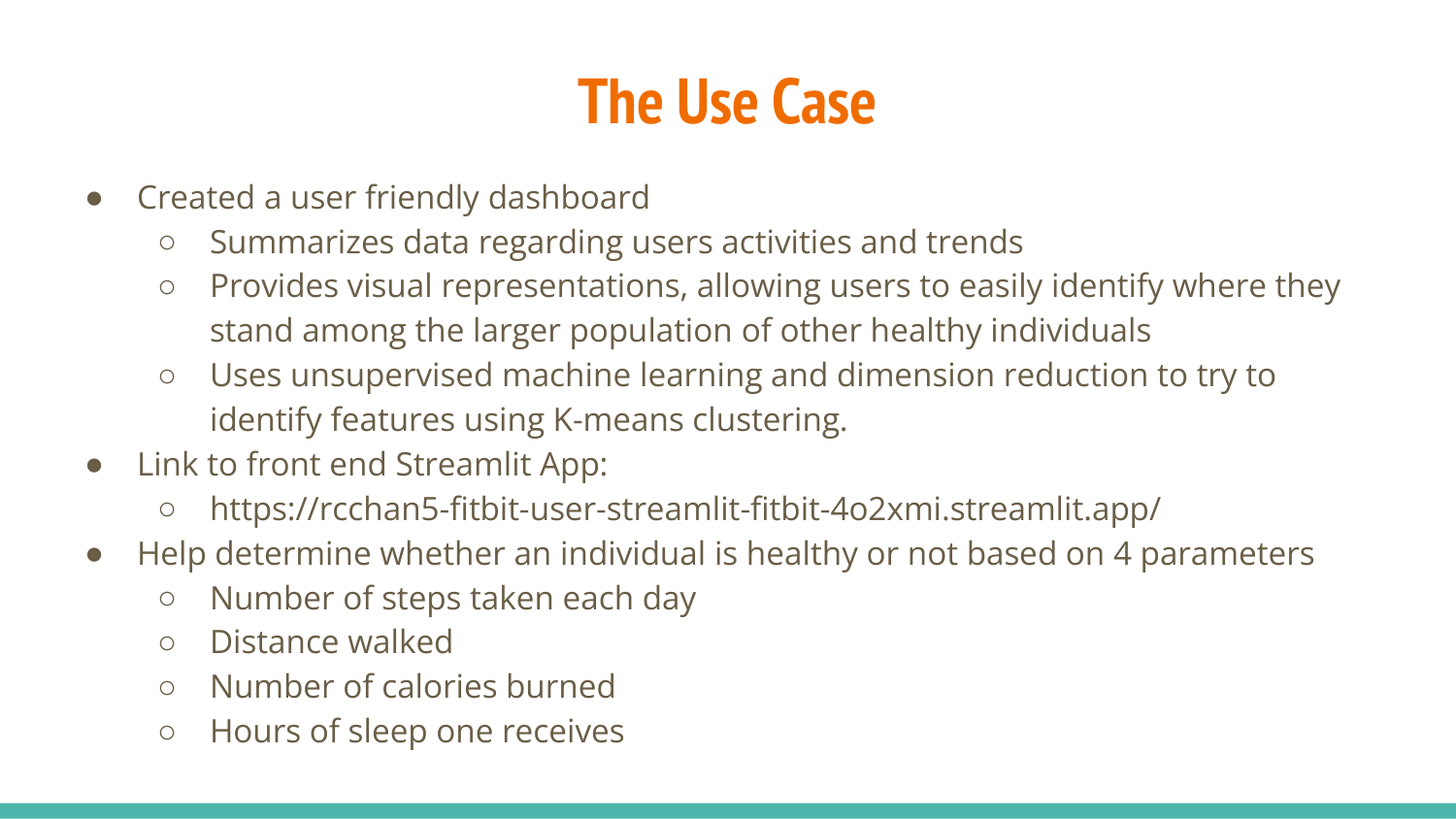

# The Use Case
Created a user friendly dashboard
Summarizes data regarding users activities and trends
Provides visual representations, allowing users to easily identify where they stand among the larger population of other healthy individuals
Uses unsupervised machine learning and dimension reduction to try to identify features using K-means clustering.
Link to front end Streamlit App:
https://rcchan5-fitbit-user-streamlit-fitbit-4o2xmi.streamlit.app/
Help determine whether an individual is healthy or not based on 4 parameters
Number of steps taken each day
Distance walked
Number of calories burned
Hours of sleep one receives